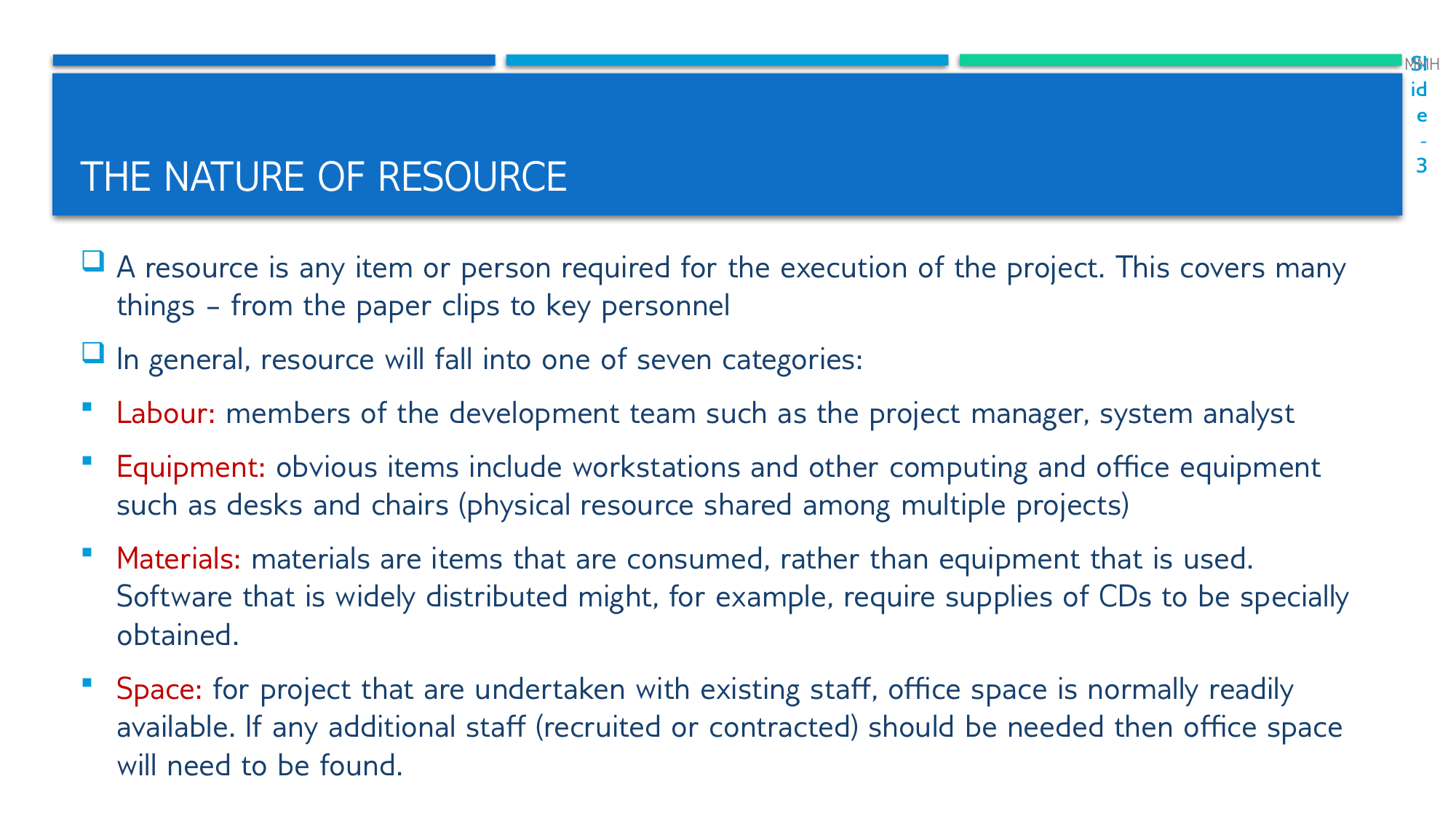

MMH
Slide-3
# The nature of Resource
A resource is any item or person required for the execution of the project. This covers many things – from the paper clips to key personnel
In general, resource will fall into one of seven categories:
Labour: members of the development team such as the project manager, system analyst
Equipment: obvious items include workstations and other computing and office equipment such as desks and chairs (physical resource shared among multiple projects)
Materials: materials are items that are consumed, rather than equipment that is used. Software that is widely distributed might, for example, require supplies of CDs to be specially obtained.
Space: for project that are undertaken with existing staff, office space is normally readily available. If any additional staff (recruited or contracted) should be needed then office space will need to be found.